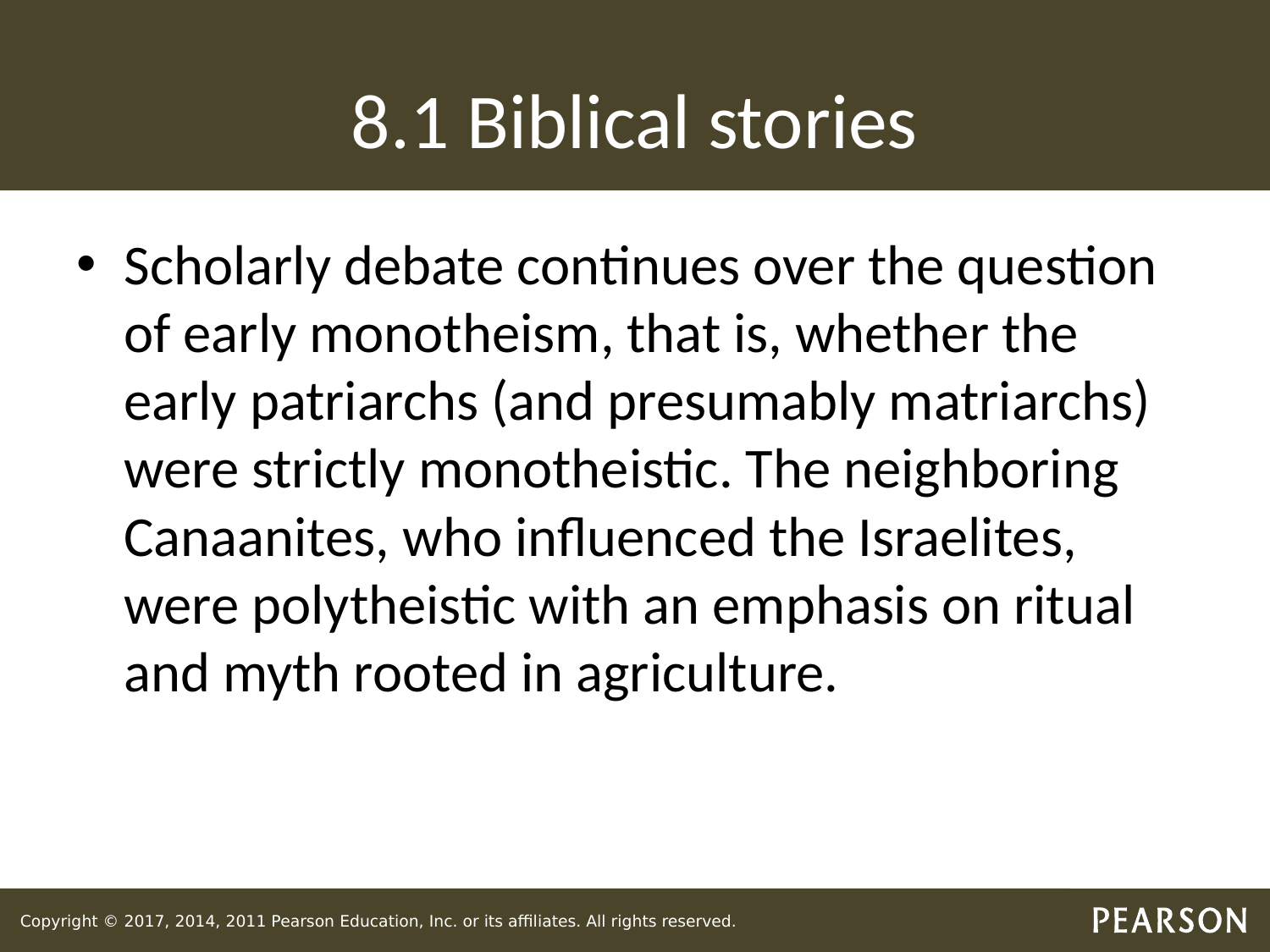

# 8.1 Biblical stories
Scholarly debate continues over the question of early monotheism, that is, whether the early patriarchs (and presumably matriarchs) were strictly monotheistic. The neighboring Canaanites, who influenced the Israelites, were polytheistic with an emphasis on ritual and myth rooted in agriculture.